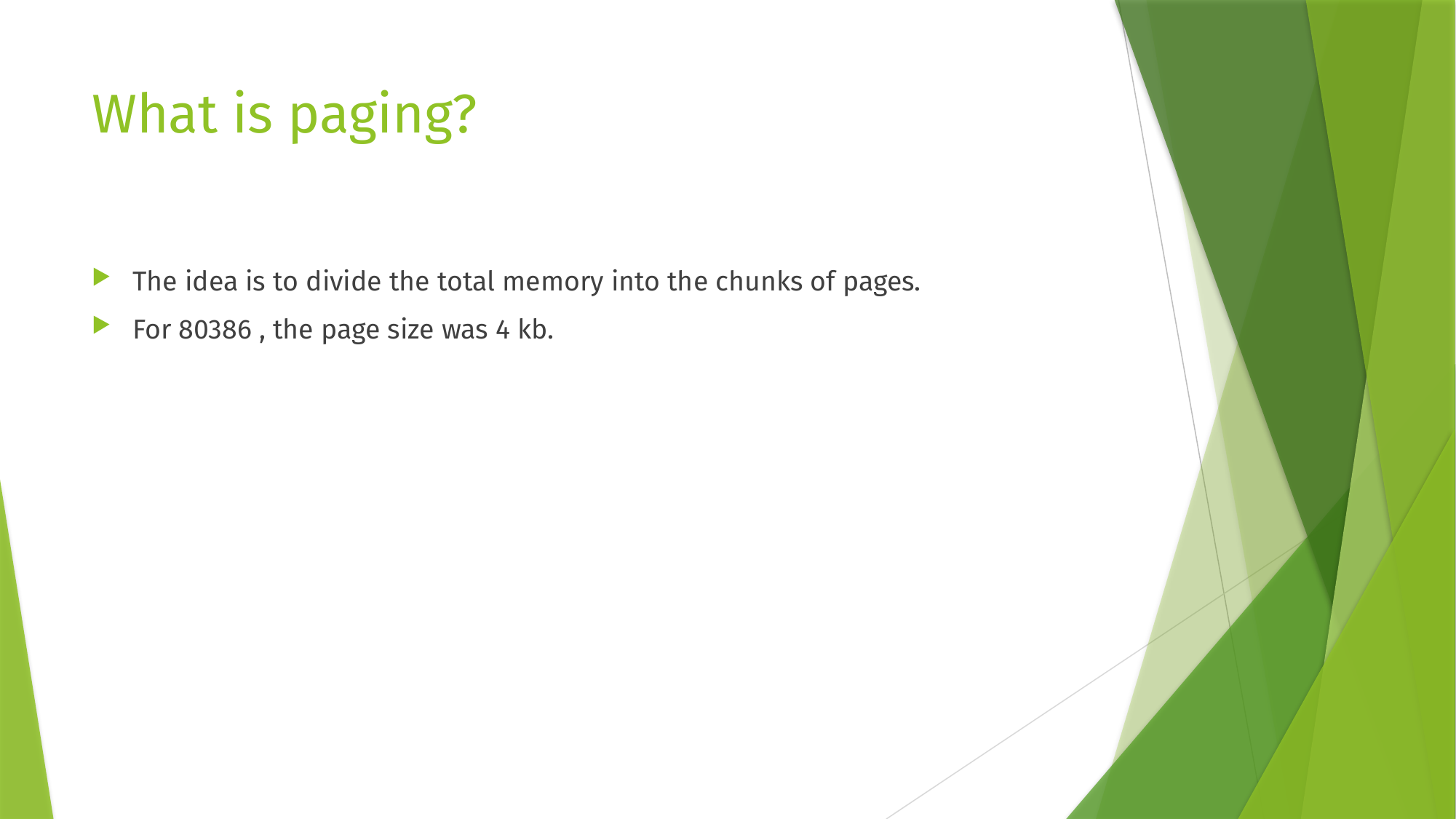

# What is paging?
The idea is to divide the total memory into the chunks of pages.
For 80386 , the page size was 4 kb.